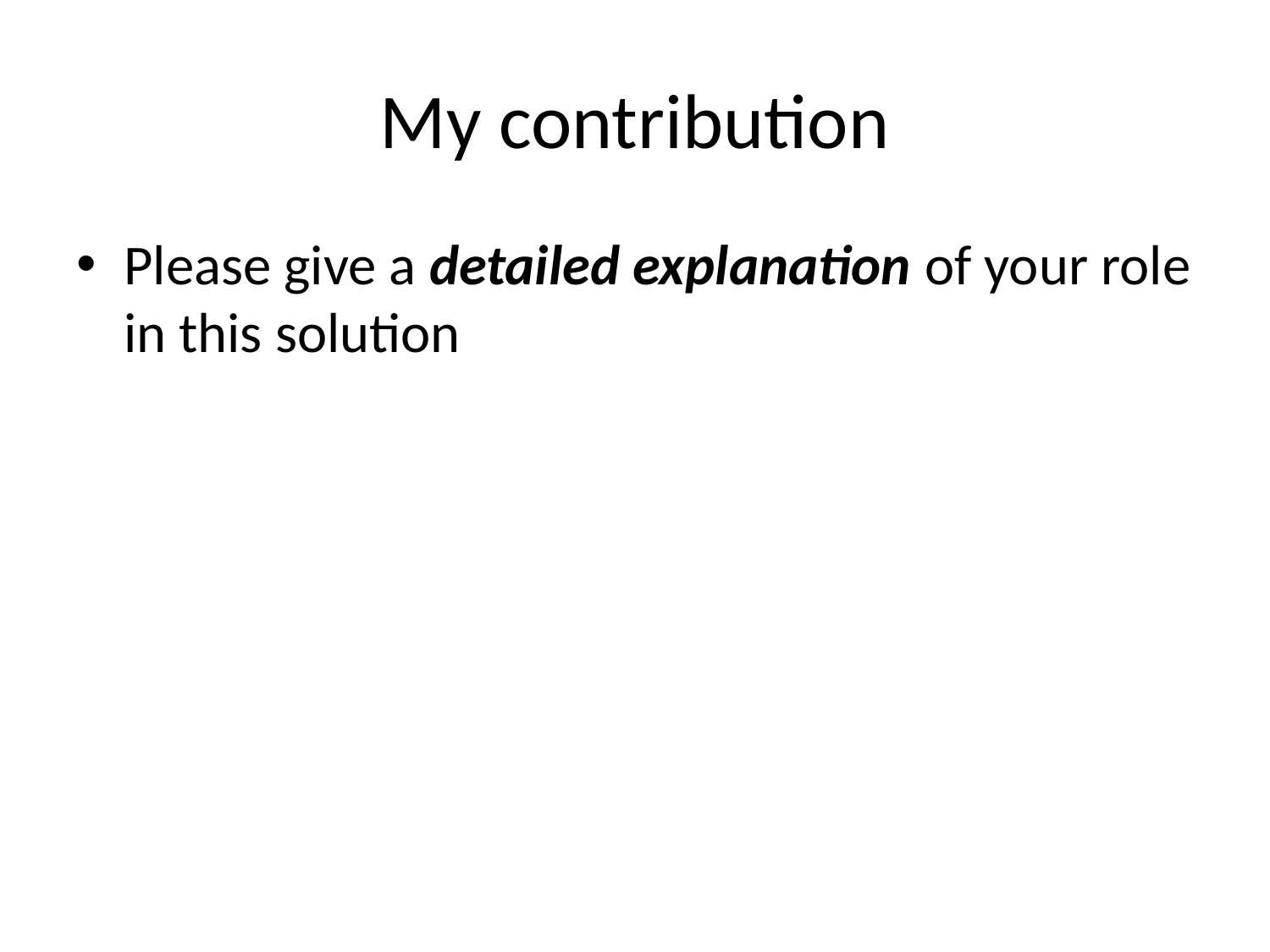

# My contribution
Please give a detailed explanation of your role in this solution